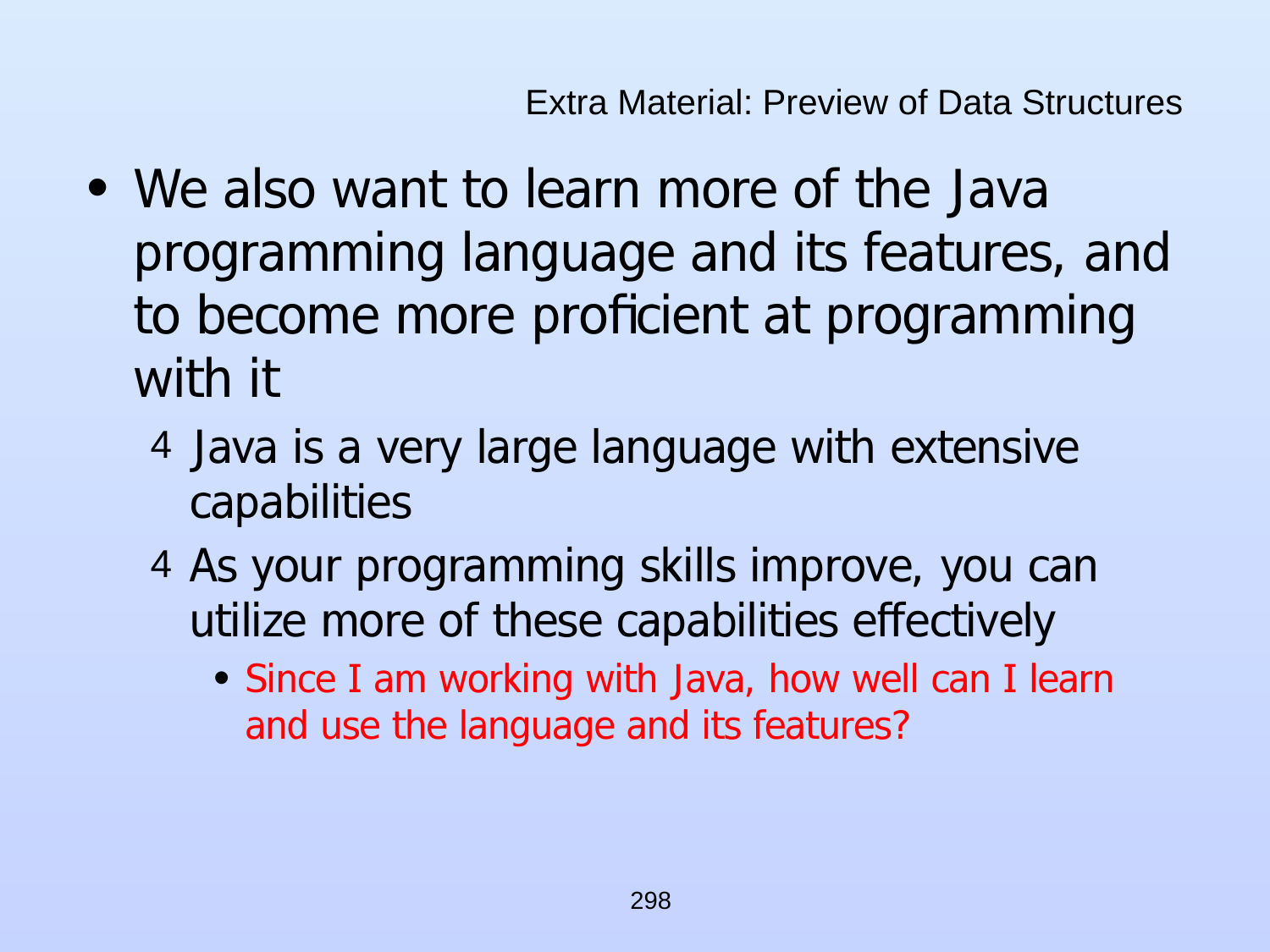

# Extra Material: Preview of Data Structures
We also want to learn more of the Java programming language and its features, and to become more proficient at programming with it
Java is a very large language with extensive capabilities
As your programming skills improve, you can utilize more of these capabilities effectively
Since I am working with Java, how well can I learn and use the language and its features?
298